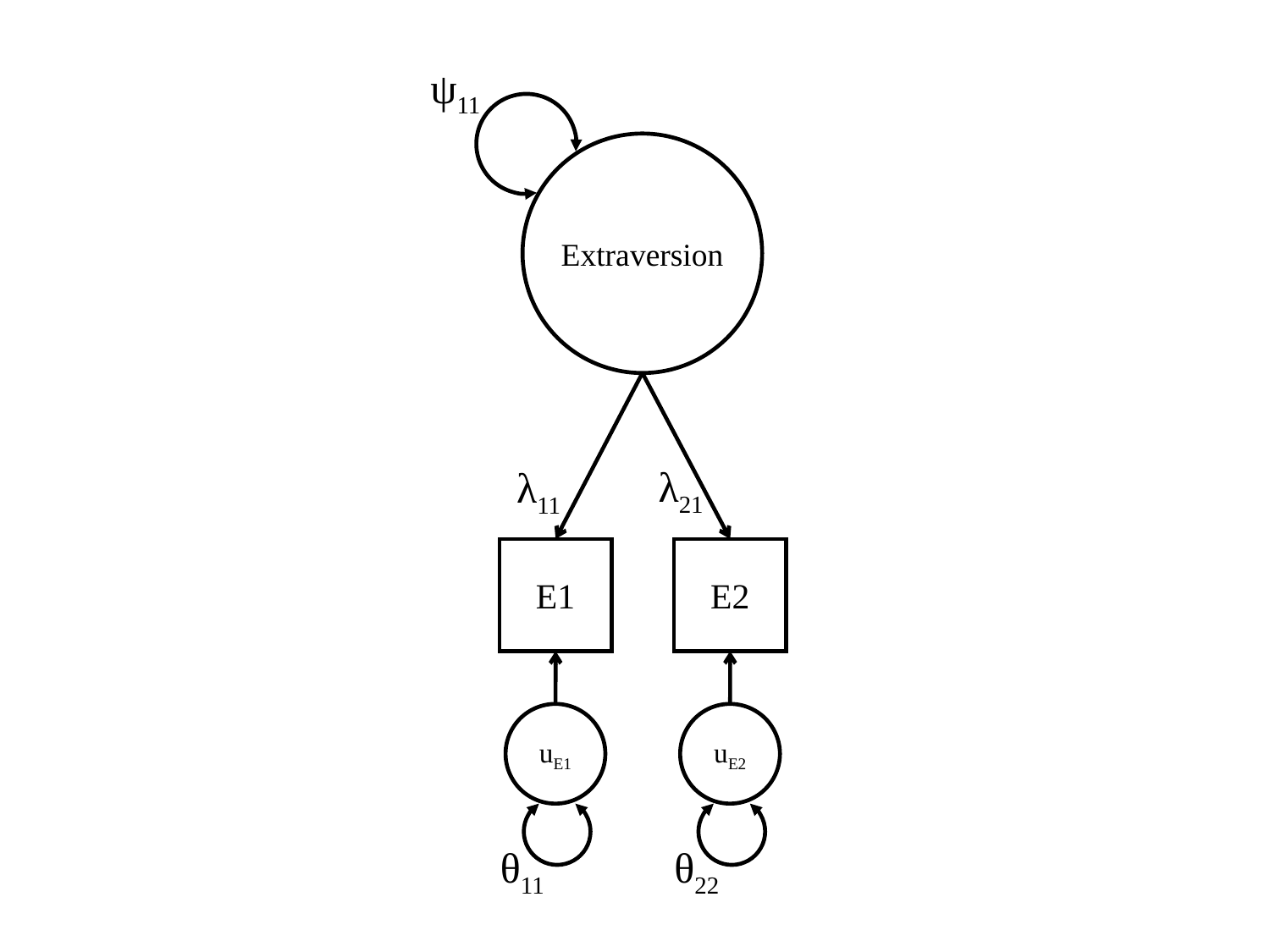

ψ11

Extraversion
λ21
λ11
E1
E2
uE1

θ11
uE2

θ22